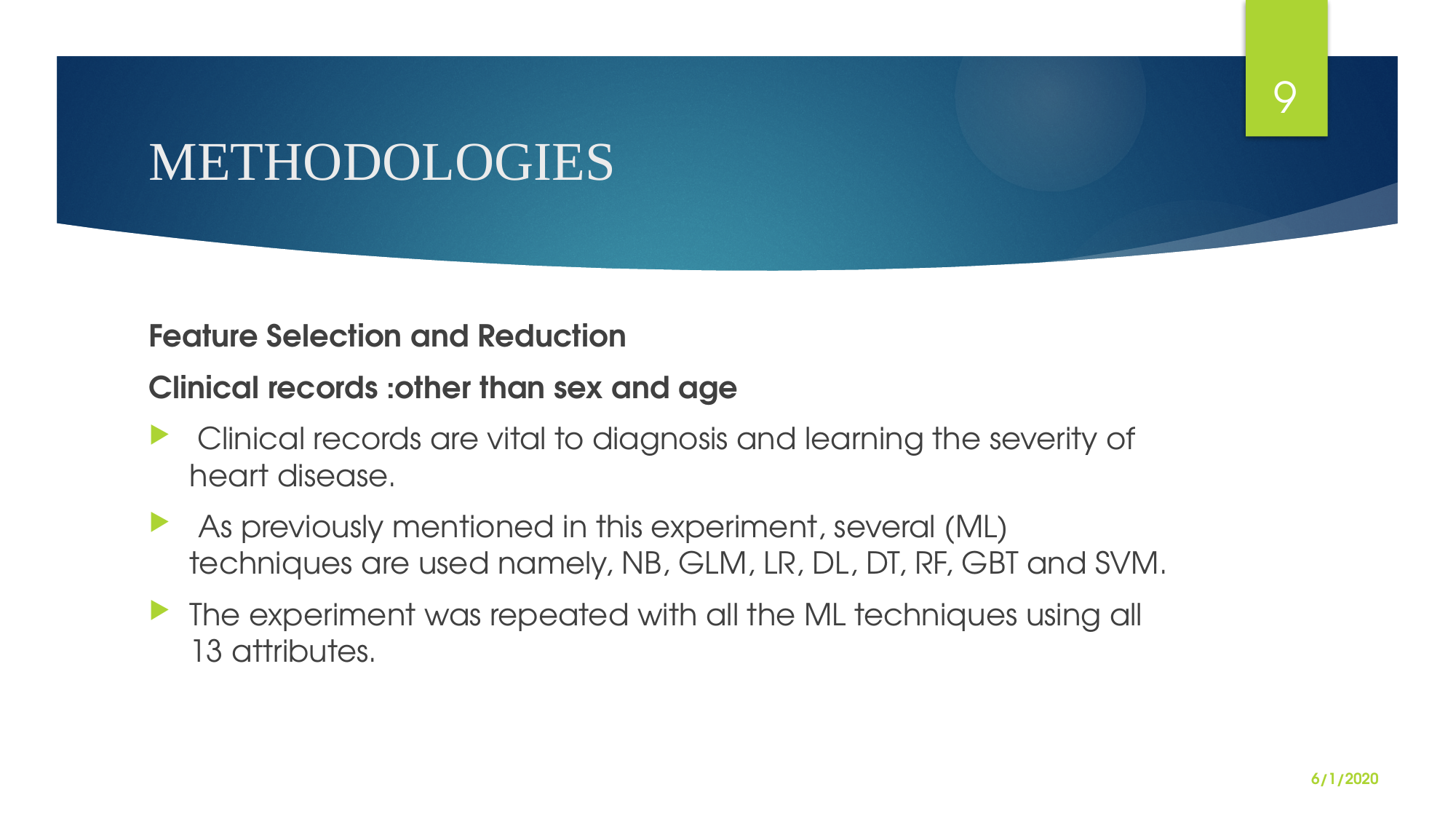

9
# METHODOLOGIES
Feature Selection and Reduction
Clinical records :other than sex and age
 Clinical records are vital to diagnosis and learning the severity of heart disease.
 As previously mentioned in this experiment, several (ML) techniques are used namely, NB, GLM, LR, DL, DT, RF, GBT and SVM.
The experiment was repeated with all the ML techniques using all 13 attributes.
6/1/2020